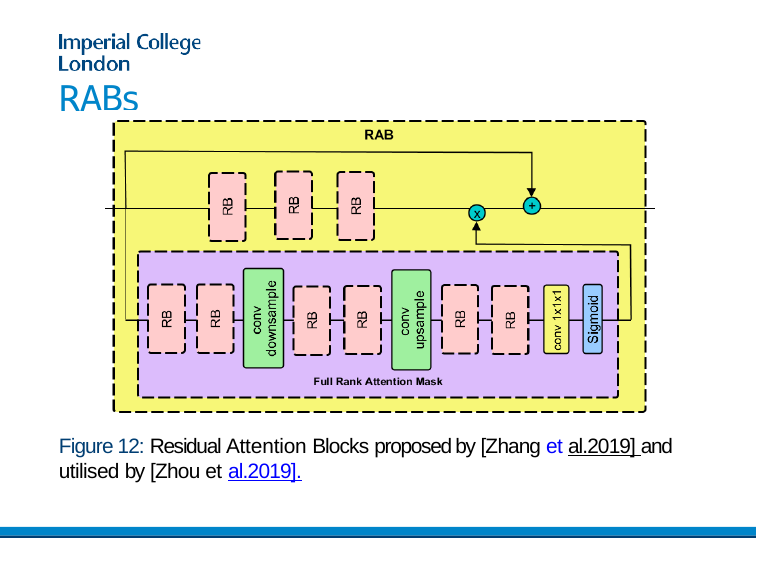

# RABs

Figure 12: Residual Attention Blocks proposed by [Zhang et al.2019] and  utilised by [Zhou et al.2019].